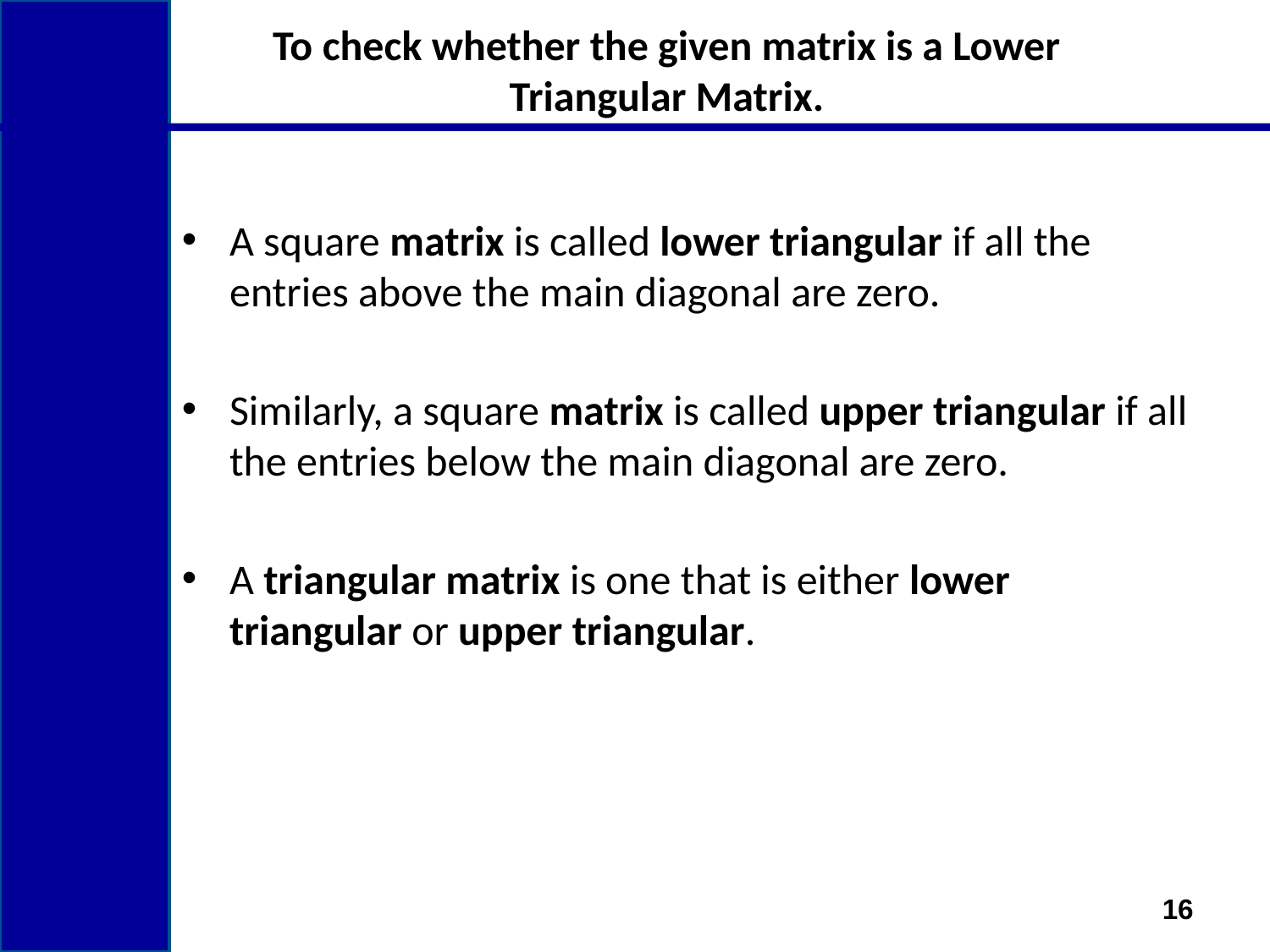

# To check whether the given matrix is a Lower Triangular Matrix.

A square matrix is called lower triangular if all the entries above the main diagonal are zero.

Similarly, a square matrix is called upper triangular if all the entries below the main diagonal are zero.

A triangular matrix is one that is either lower triangular or upper triangular.

16